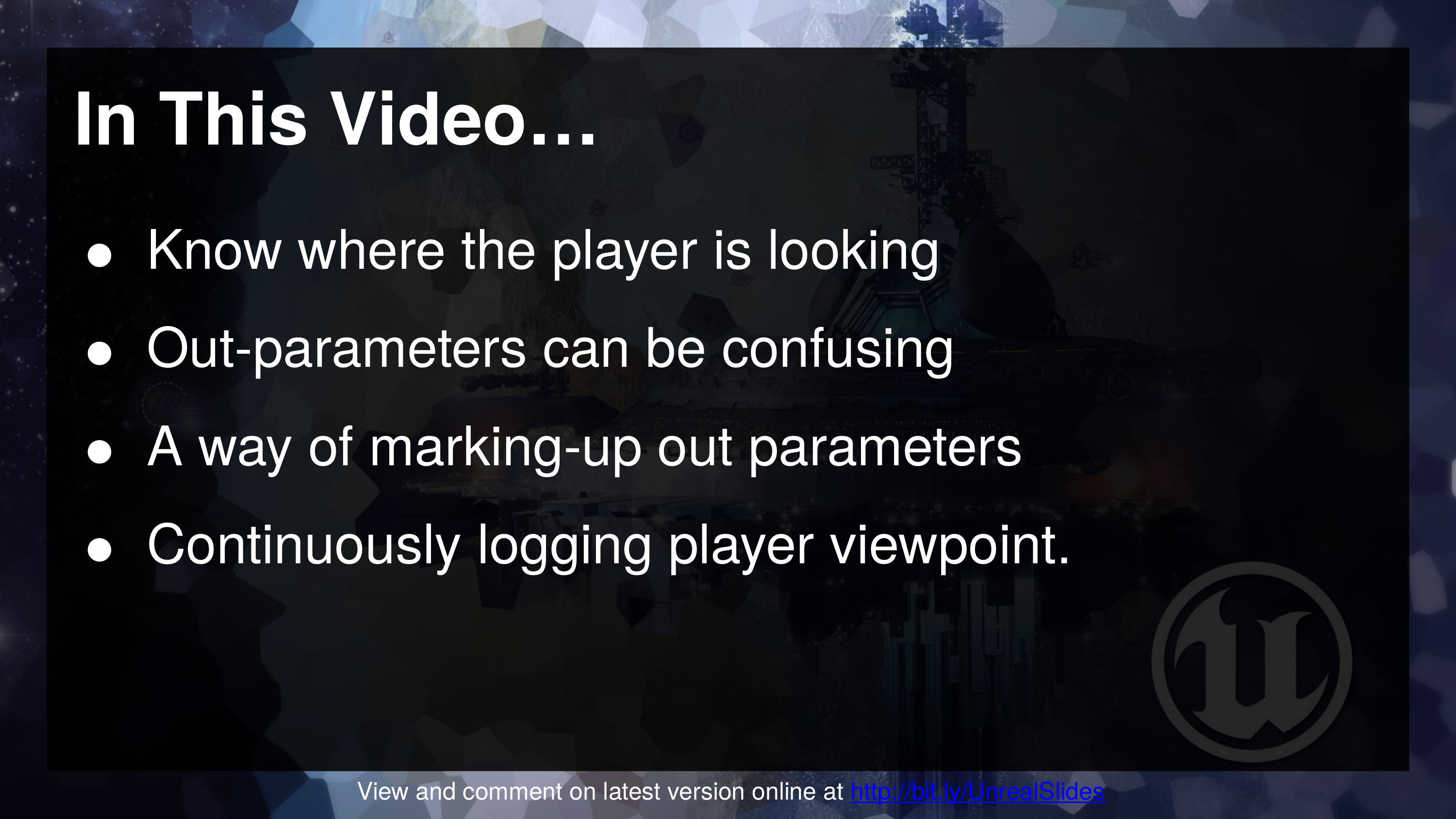

# In This Video…
Know where the player is looking
Out-parameters can be confusing
A way of marking-up out parameters
Continuously logging player viewpoint.